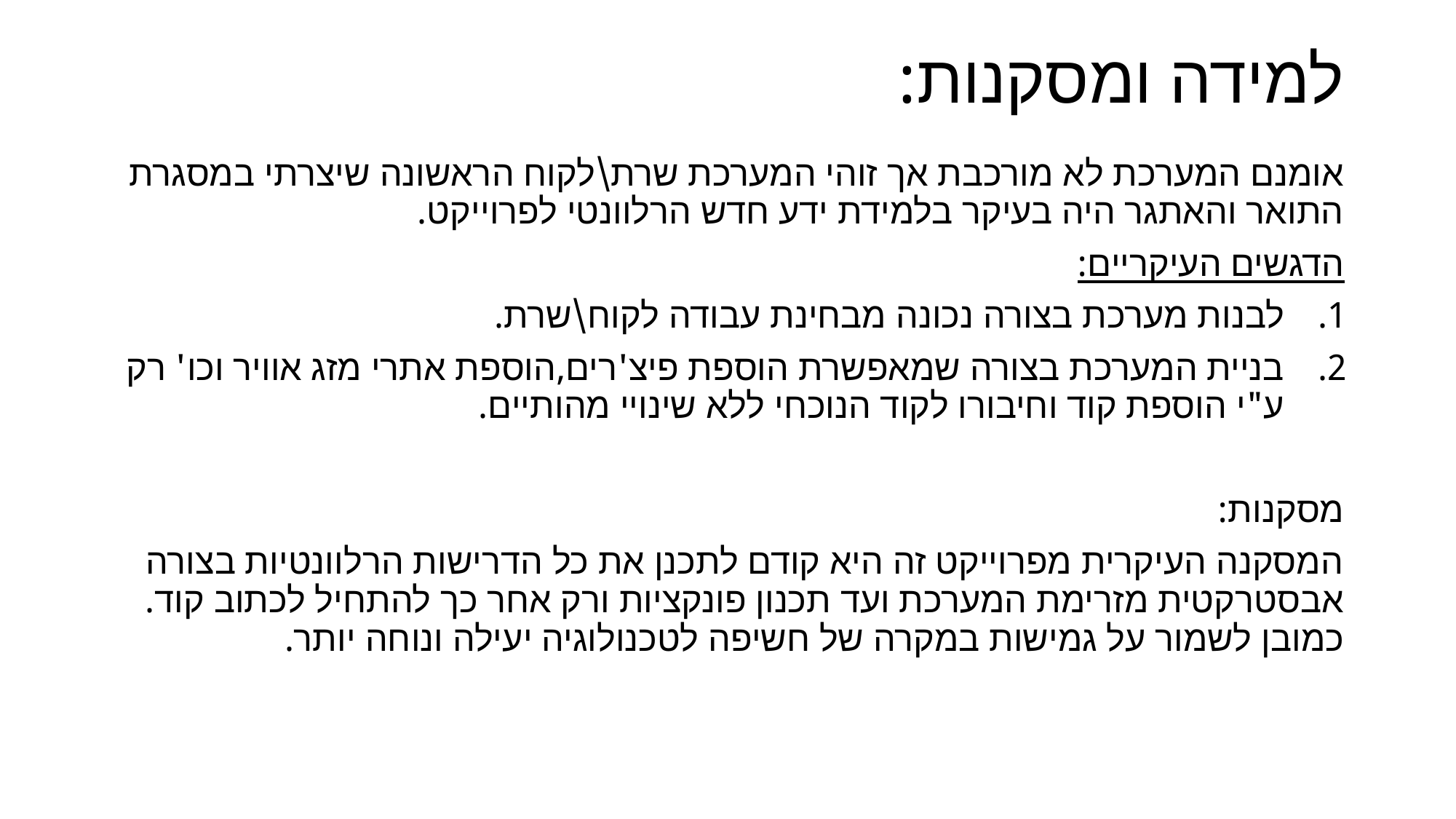

# למידה ומסקנות:
אומנם המערכת לא מורכבת אך זוהי המערכת שרת\לקוח הראשונה שיצרתי במסגרת התואר והאתגר היה בעיקר בלמידת ידע חדש הרלוונטי לפרוייקט.
הדגשים העיקריים:
לבנות מערכת בצורה נכונה מבחינת עבודה לקוח\שרת.
בניית המערכת בצורה שמאפשרת הוספת פיצ'רים,הוספת אתרי מזג אוויר וכו' רק ע"י הוספת קוד וחיבורו לקוד הנוכחי ללא שינויי מהותיים.

מסקנות:
המסקנה העיקרית מפרוייקט זה היא קודם לתכנן את כל הדרישות הרלוונטיות בצורה אבסטרקטית מזרימת המערכת ועד תכנון פונקציות ורק אחר כך להתחיל לכתוב קוד. כמובן לשמור על גמישות במקרה של חשיפה לטכנולוגיה יעילה ונוחה יותר.